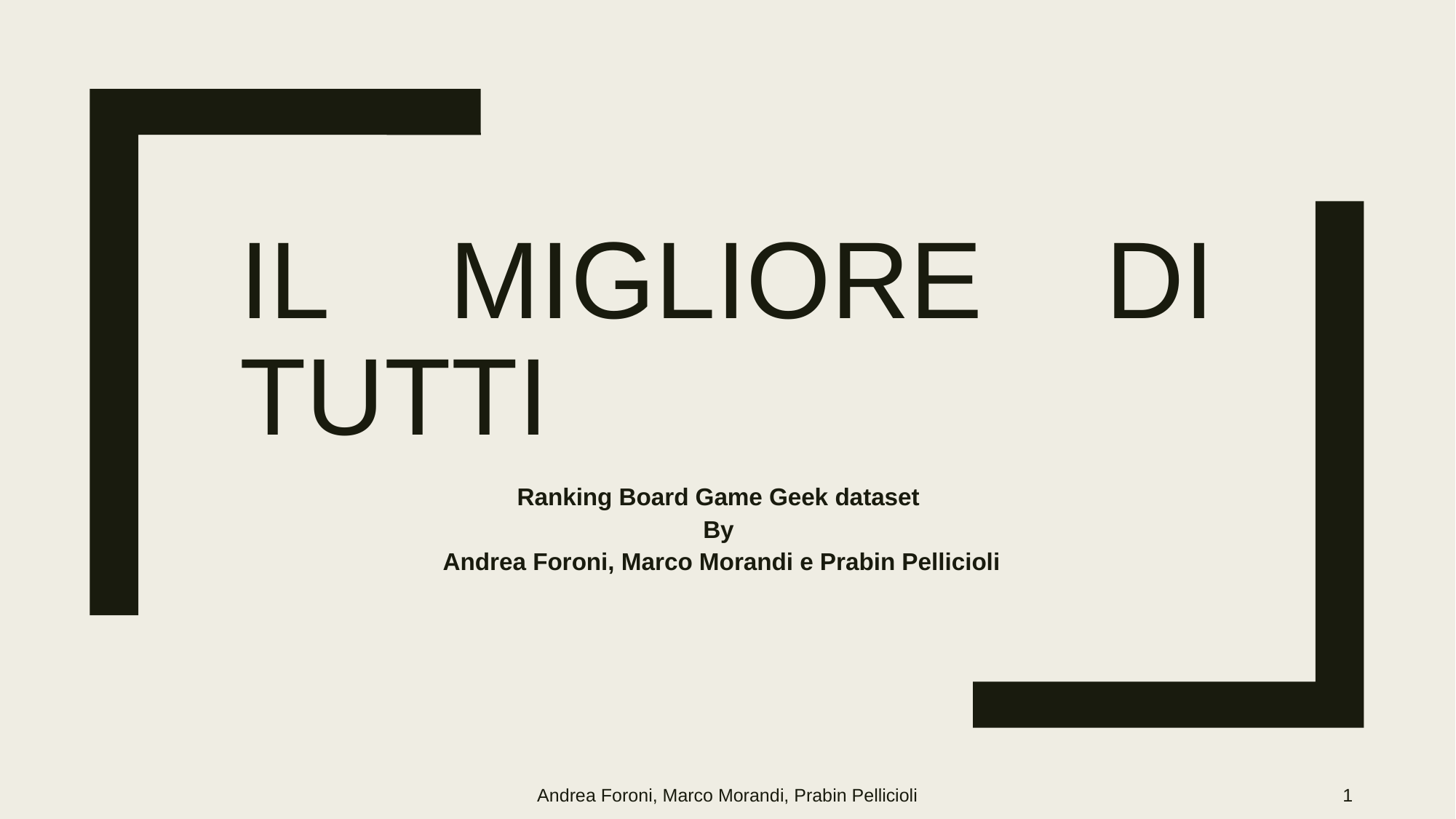

# Il Migliore di Tutti
Ranking Board Game Geek dataset
By
Andrea Foroni, Marco Morandi e Prabin Pellicioli
Andrea Foroni, Marco Morandi, Prabin Pellicioli
1